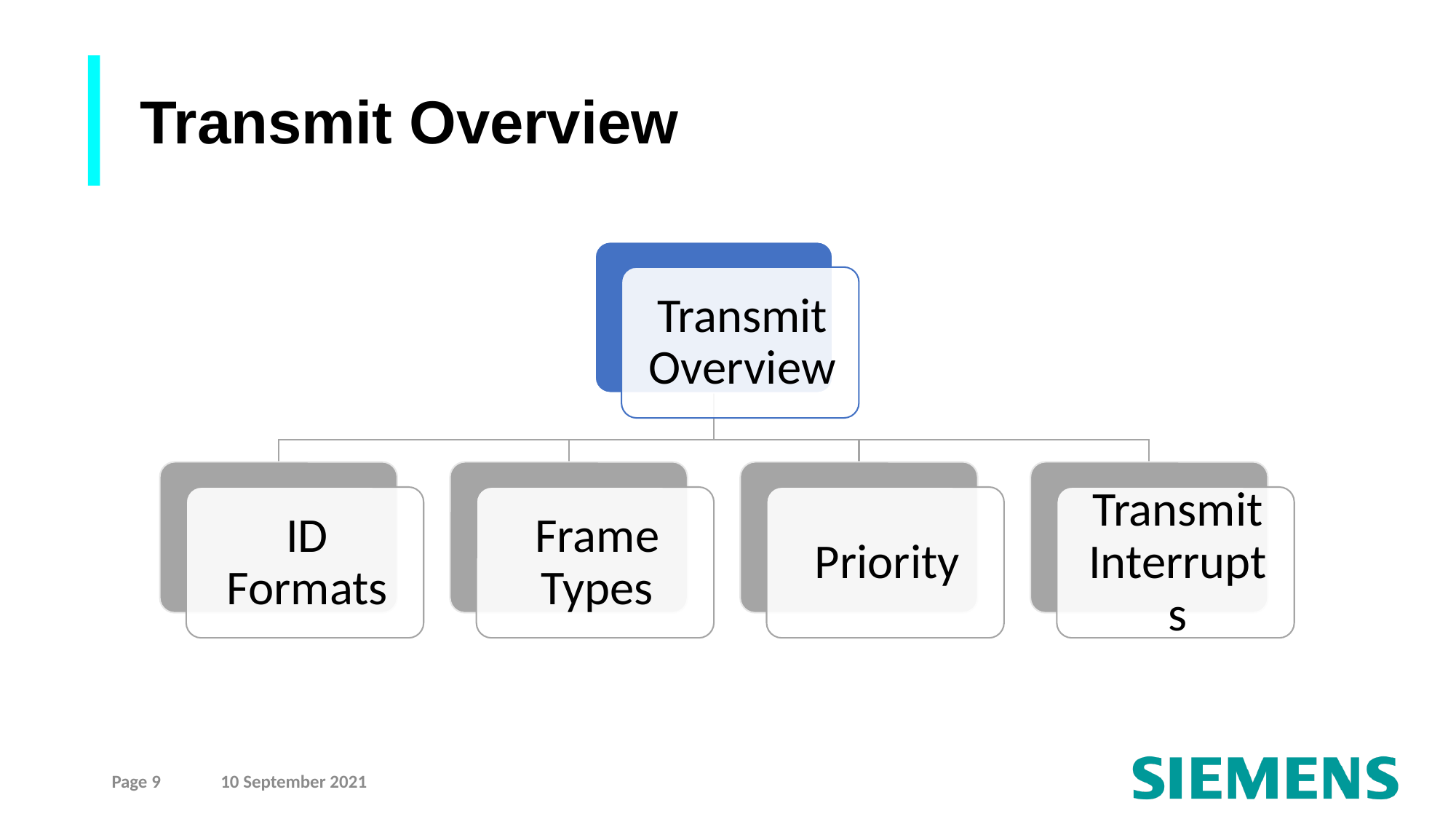

Transmit Overview
Transmit Overview
ID Formats
Frame Types
Priority
Transmit Interrupts
Page 9
10 September 2021